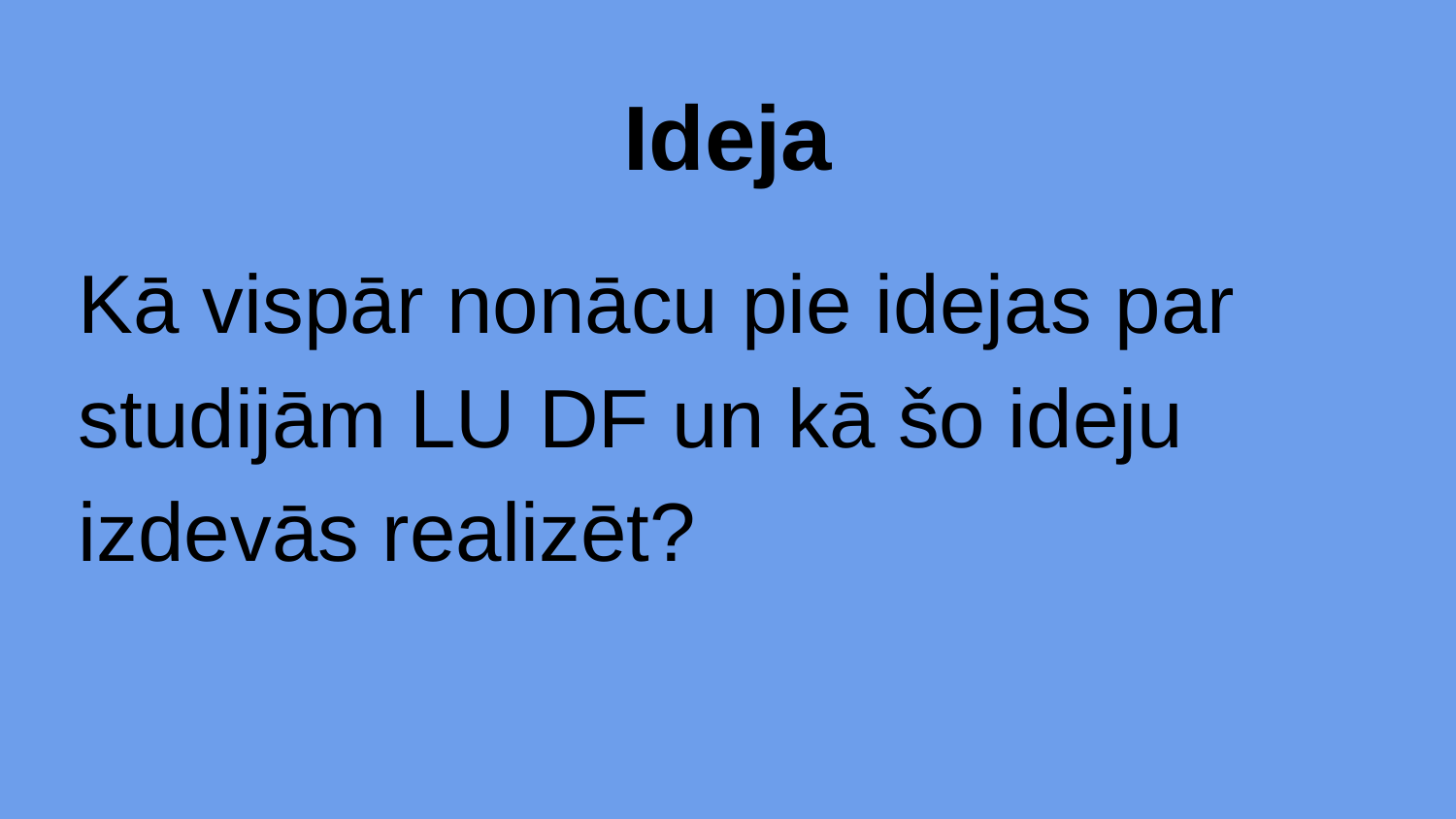

# Ideja
Kā vispār nonācu pie idejas par studijām LU DF un kā šo ideju izdevās realizēt?